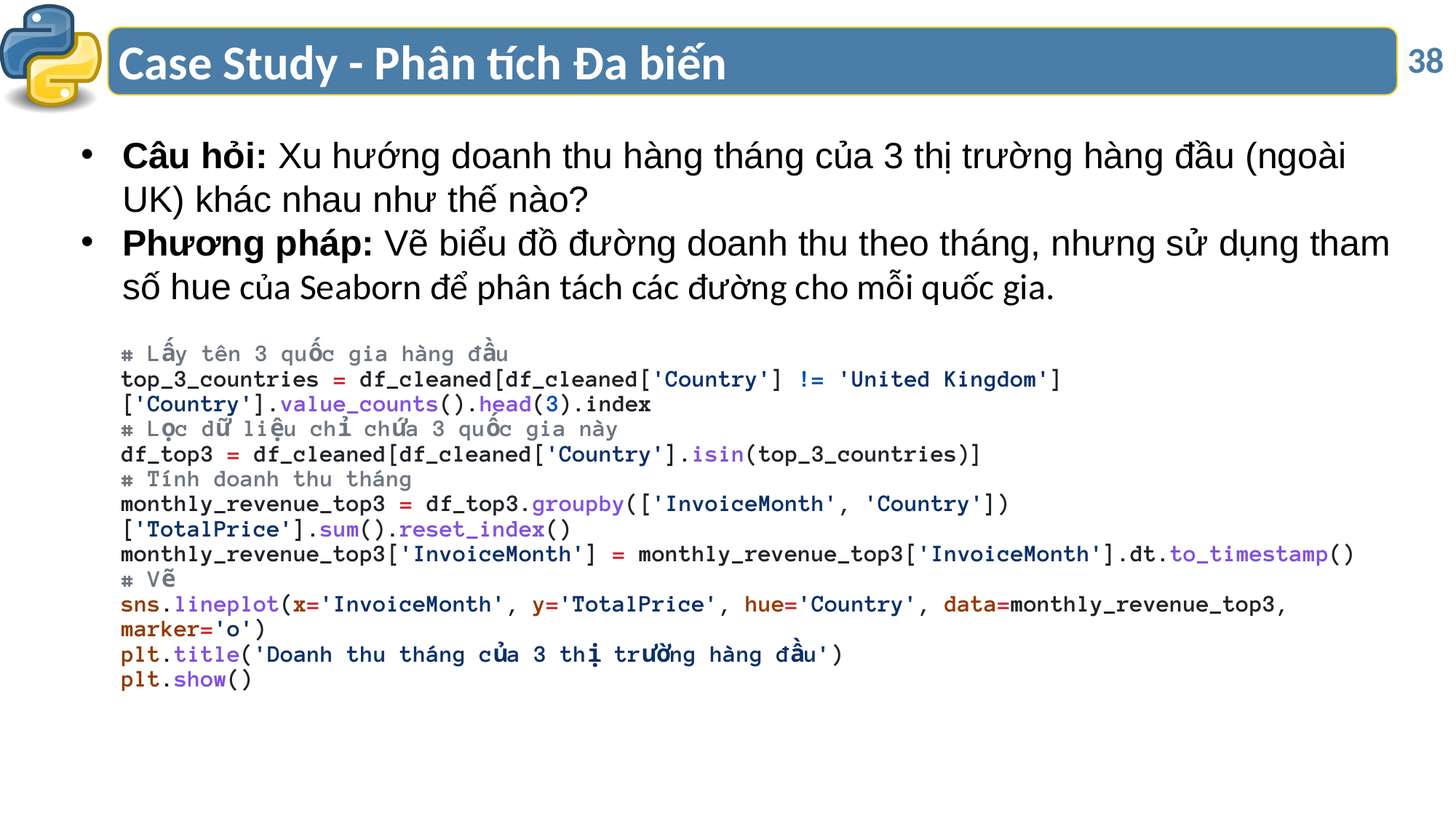

# Case Study - Phân tích Đa biến
38
Câu hỏi: Xu hướng doanh thu hàng tháng của 3 thị trường hàng đầu (ngoài UK) khác nhau như thế nào?
Phương pháp: Vẽ biểu đồ đường doanh thu theo tháng, nhưng sử dụng tham số hue của Seaborn để phân tách các đường cho mỗi quốc gia.
# Lấy tên 3 quốc gia hàng đầu
top_3_countries = df_cleaned[df_cleaned['Country'] != 'United Kingdom']['Country'].value_counts().head(3).index
# Lọc dữ liệu chỉ chứa 3 quốc gia này
df_top3 = df_cleaned[df_cleaned['Country'].isin(top_3_countries)]
# Tính doanh thu tháng
monthly_revenue_top3 = df_top3.groupby(['InvoiceMonth', 'Country'])['TotalPrice'].sum().reset_index()
monthly_revenue_top3['InvoiceMonth'] = monthly_revenue_top3['InvoiceMonth'].dt.to_timestamp()
# Vẽ
sns.lineplot(x='InvoiceMonth', y='TotalPrice', hue='Country', data=monthly_revenue_top3, marker='o')
plt.title('Doanh thu tháng của 3 thị trường hàng đầu')
plt.show()